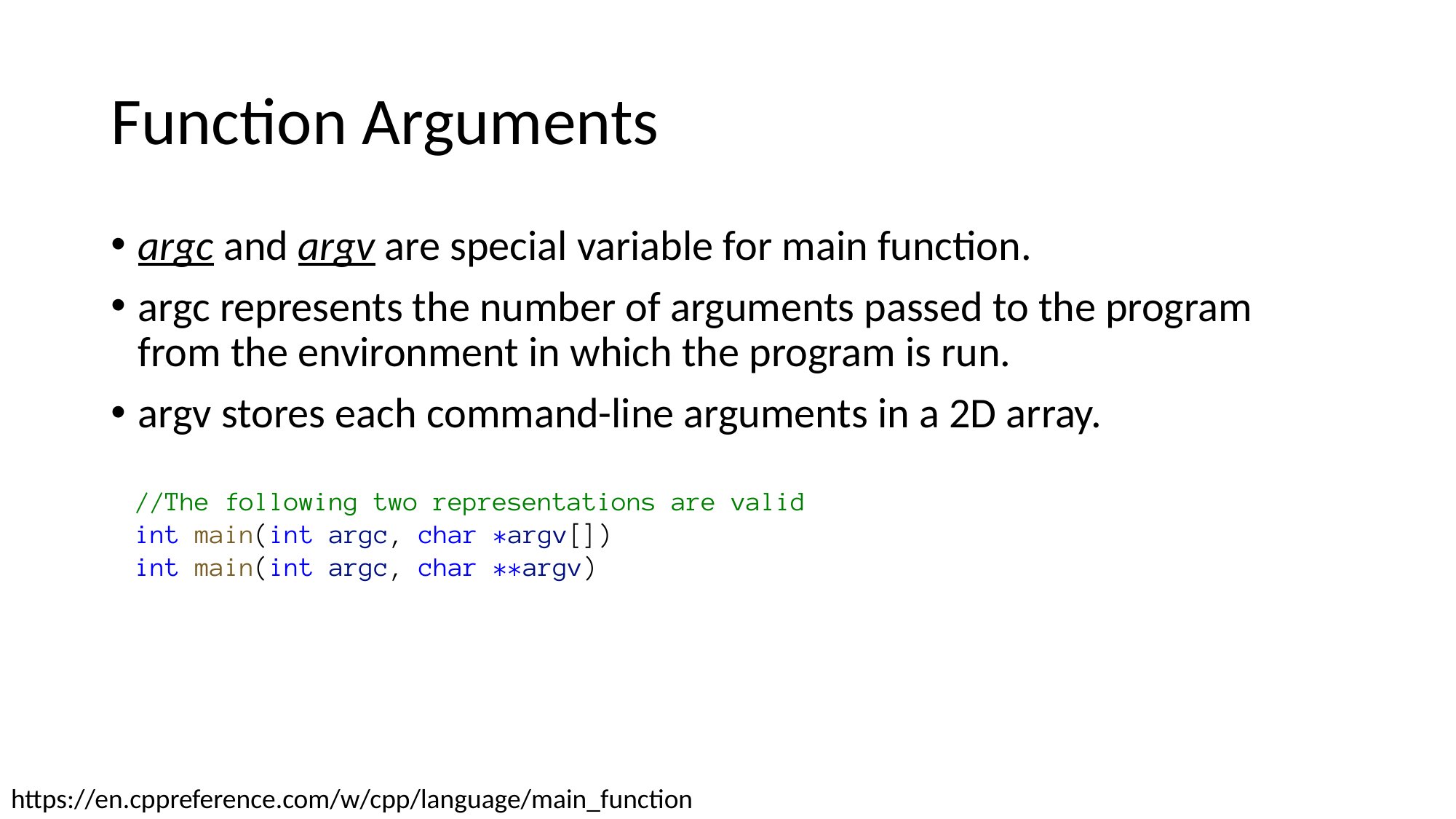

# Function Arguments
argc and argv are special variable for main function.
argc represents the number of arguments passed to the program from the environment in which the program is run.
argv stores each command-line arguments in a 2D array.

//The following two representations are valid
int main(int argc, char *argv[])
int main(int argc, char **argv)
https://en.cppreference.com/w/cpp/language/main_function